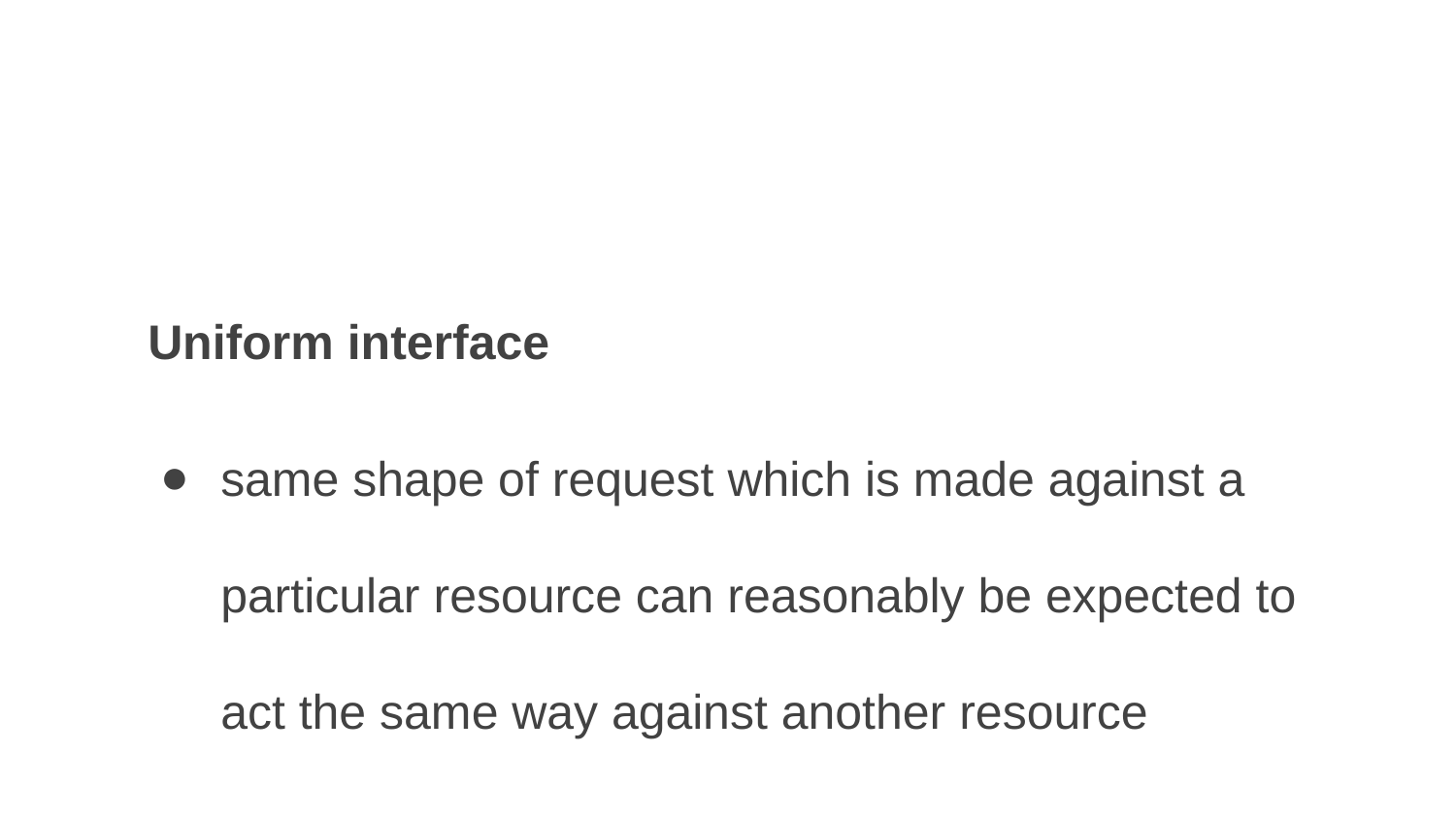

# Uniform interface
same shape of request which is made against a particular resource can reasonably be expected to act the same way against another resource